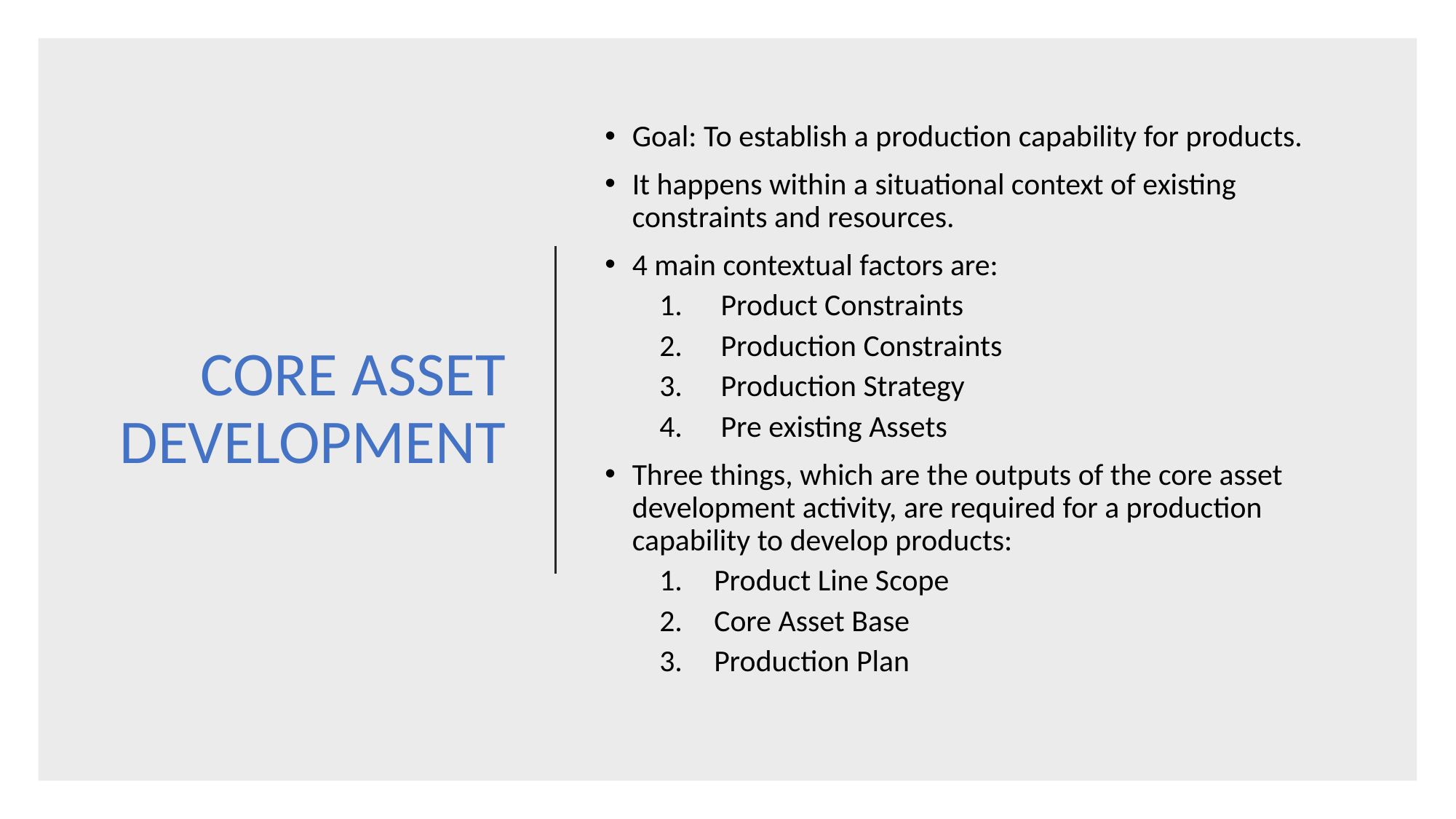

# CORE ASSET DEVELOPMENT
Goal: To establish a production capability for products.
It happens within a situational context of existing constraints and resources.
4 main contextual factors are:
Product Constraints
Production Constraints
Production Strategy
Pre existing Assets
Three things, which are the outputs of the core asset development activity, are required for a production capability to develop products:
Product Line Scope
Core Asset Base
Production Plan